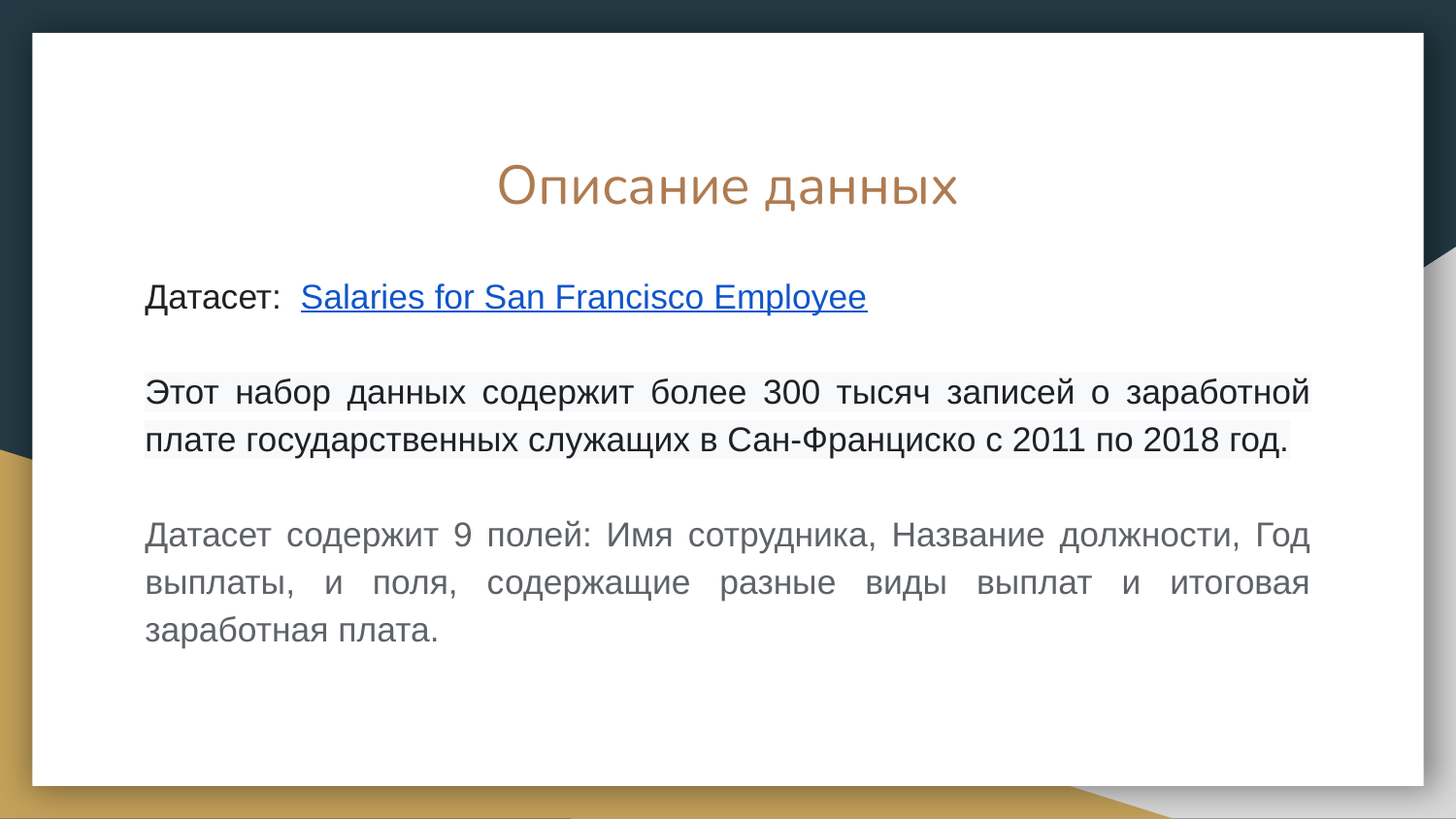

# Описание данных
Датасет:  Salaries for San Francisco Employee

Этот набор данных содержит более 300 тысяч записей о заработной плате государственных служащих в Сан-Франциско с 2011 по 2018 год.

Датасет содержит 9 полей: Имя сотрудника, Название должности, Год выплаты, и поля, содержащие разные виды выплат и итоговая заработная плата.